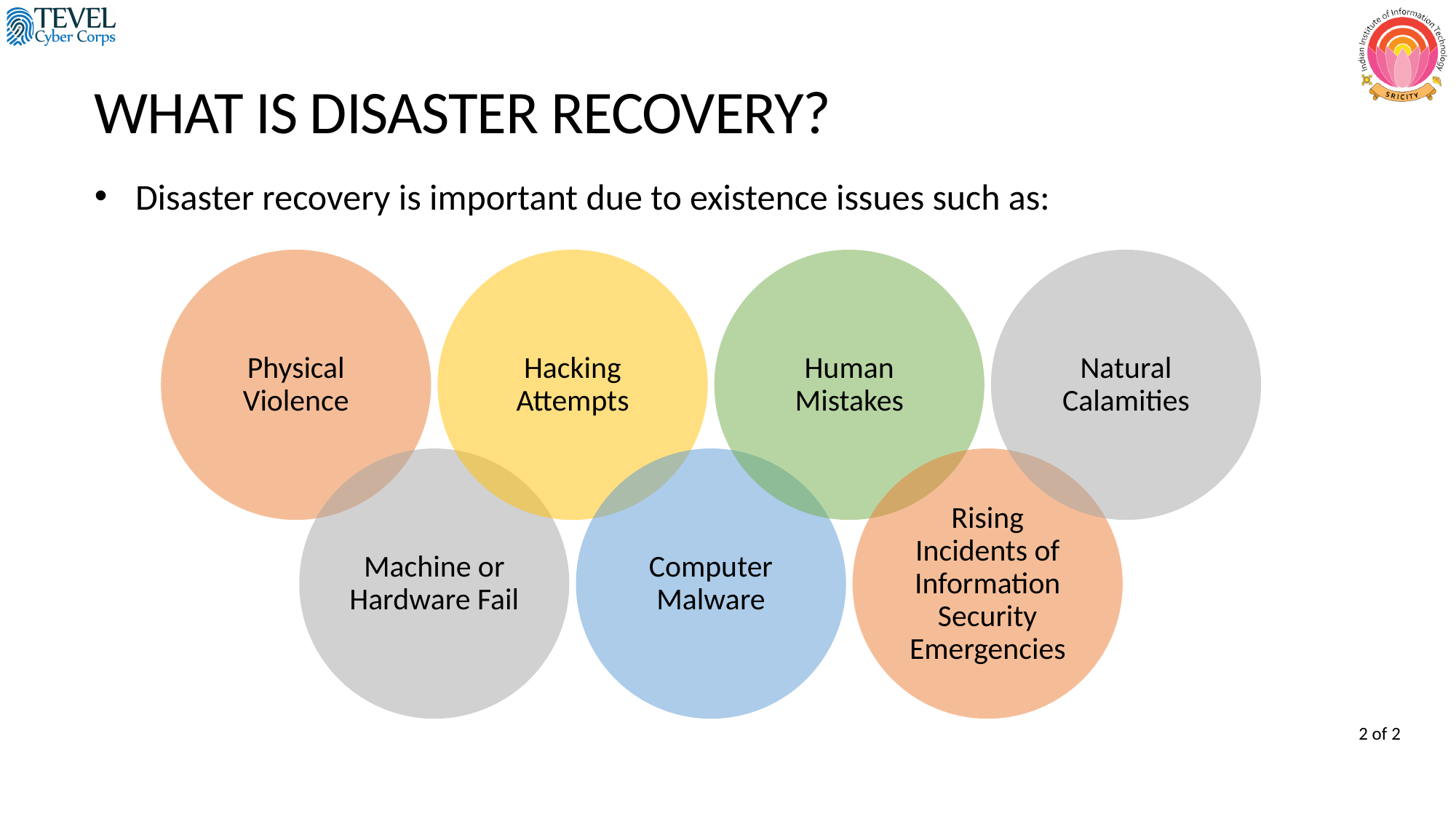

WHAT IS DISASTER RECOVERY?
Disaster recovery is important due to existence issues such as:
Physical Violence
Machine or Hardware Fail
Hacking Attempts
Computer Malware
Human Mistakes
Rising Incidents of Information Security Emergencies
Natural Calamities
2 of 2
17